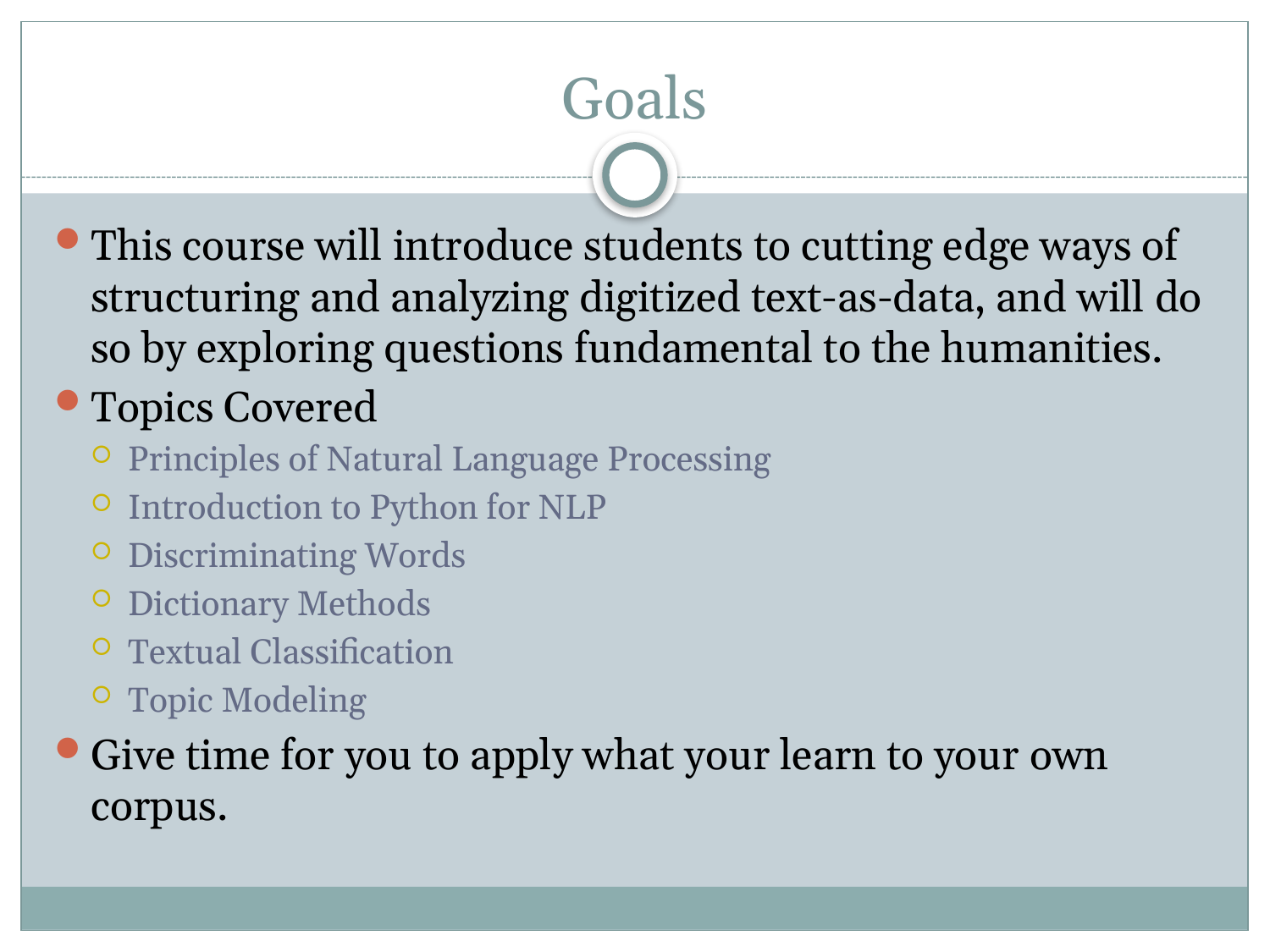

# Goals
This course will introduce students to cutting edge ways of structuring and analyzing digitized text-as-data, and will do so by exploring questions fundamental to the humanities.
Topics Covered
Principles of Natural Language Processing
Introduction to Python for NLP
Discriminating Words
Dictionary Methods
Textual Classification
Topic Modeling
Give time for you to apply what your learn to your own corpus.